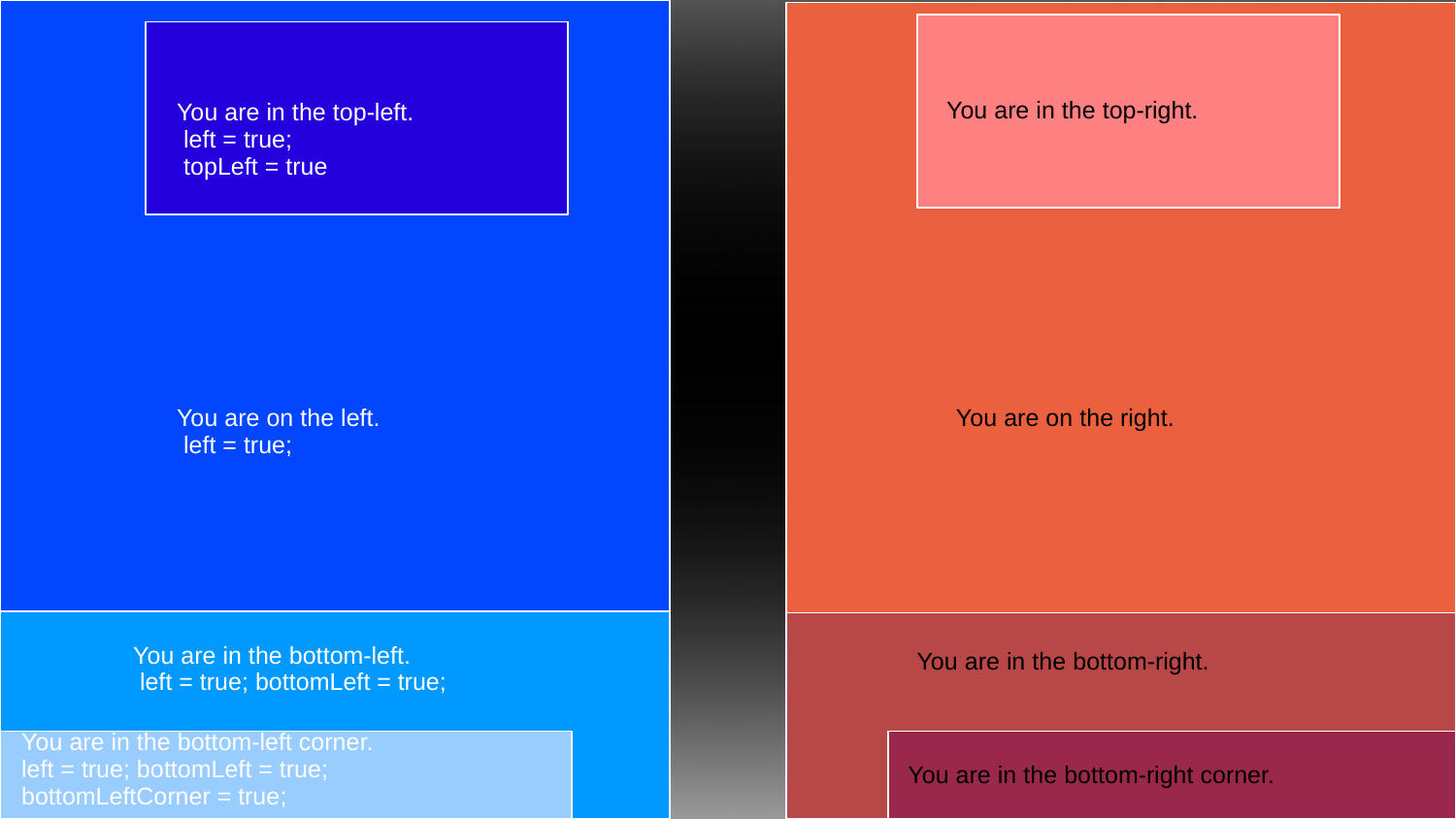

You are in the top-right.
You are in the top-left.
 left = true;
 topLeft = true
You are on the left.
 left = true;
You are on the right.

You are in the bottom-left.
 left = true; bottomLeft = true;
You are in the bottom-right.
You are in the bottom-left corner.
left = true; bottomLeft = true;
bottomLeftCorner = true;

You are in the bottom-right corner.